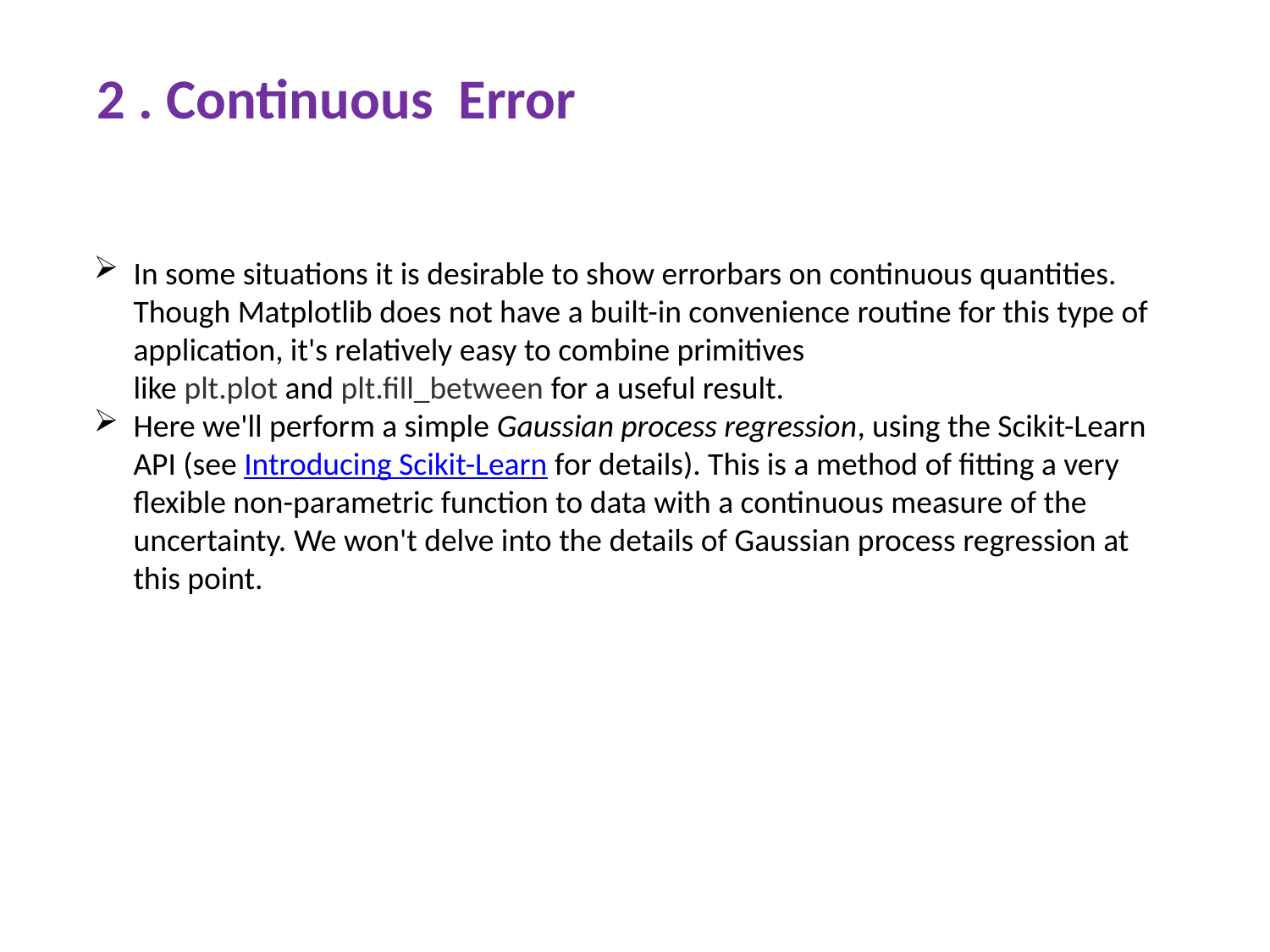

2 . Continuous  Error
In some situations it is desirable to show errorbars on continuous quantities. Though Matplotlib does not have a built-in convenience routine for this type of application, it's relatively easy to combine primitives like plt.plot and plt.fill_between for a useful result.
Here we'll perform a simple Gaussian process regression, using the Scikit-Learn API (see Introducing Scikit-Learn for details). This is a method of fitting a very flexible non-parametric function to data with a continuous measure of the uncertainty. We won't delve into the details of Gaussian process regression at this point.